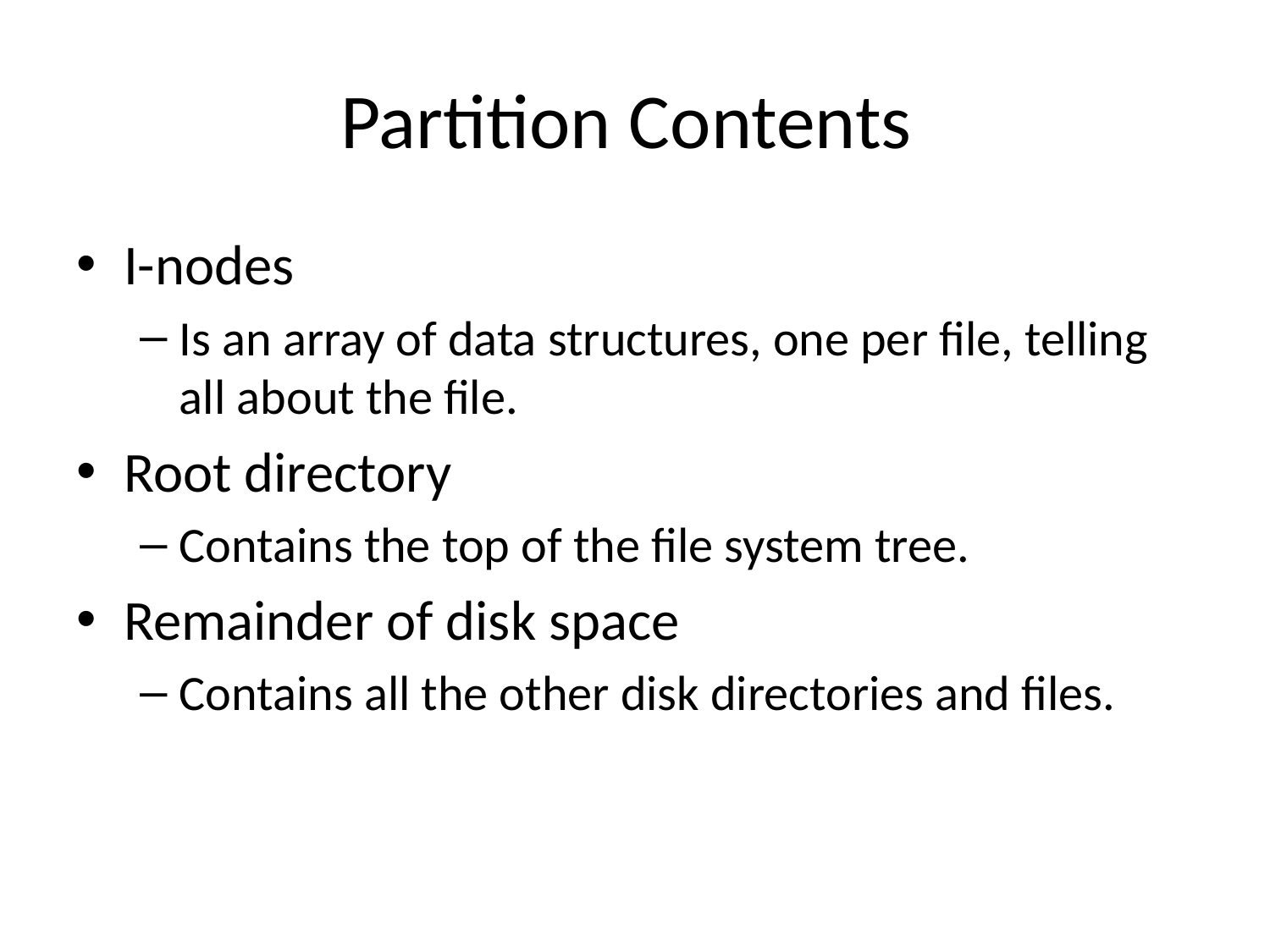

# Partition Contents
I-nodes
Is an array of data structures, one per file, telling all about the file.
Root directory
Contains the top of the file system tree.
Remainder of disk space
Contains all the other disk directories and files.